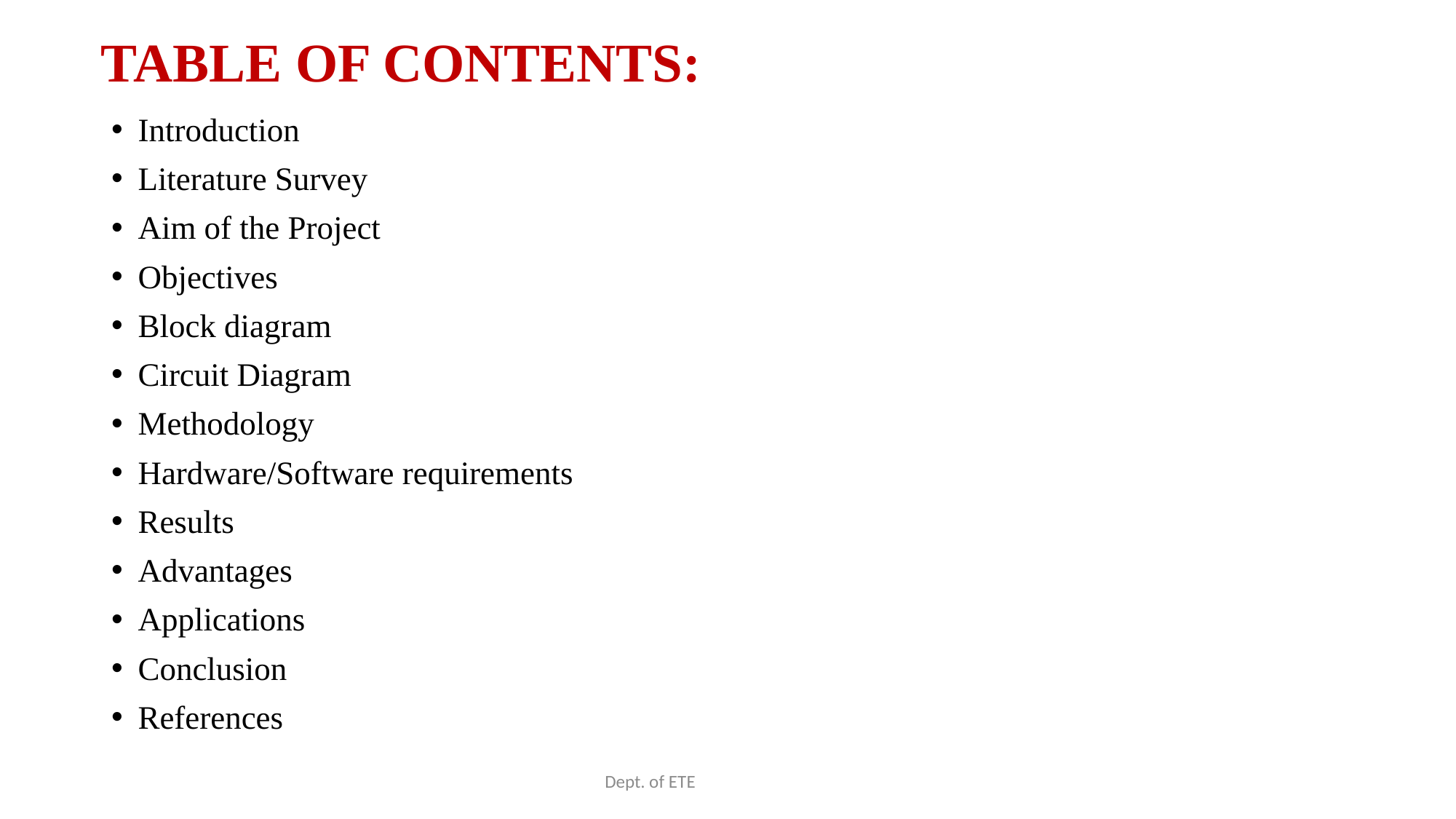

# TABLE OF CONTENTS:
Introduction
Literature Survey
Aim of the Project
Objectives
Block diagram
Circuit Diagram
Methodology
Hardware/Software requirements
Results
Advantages
Applications
Conclusion
References

Dept. of ETE
2